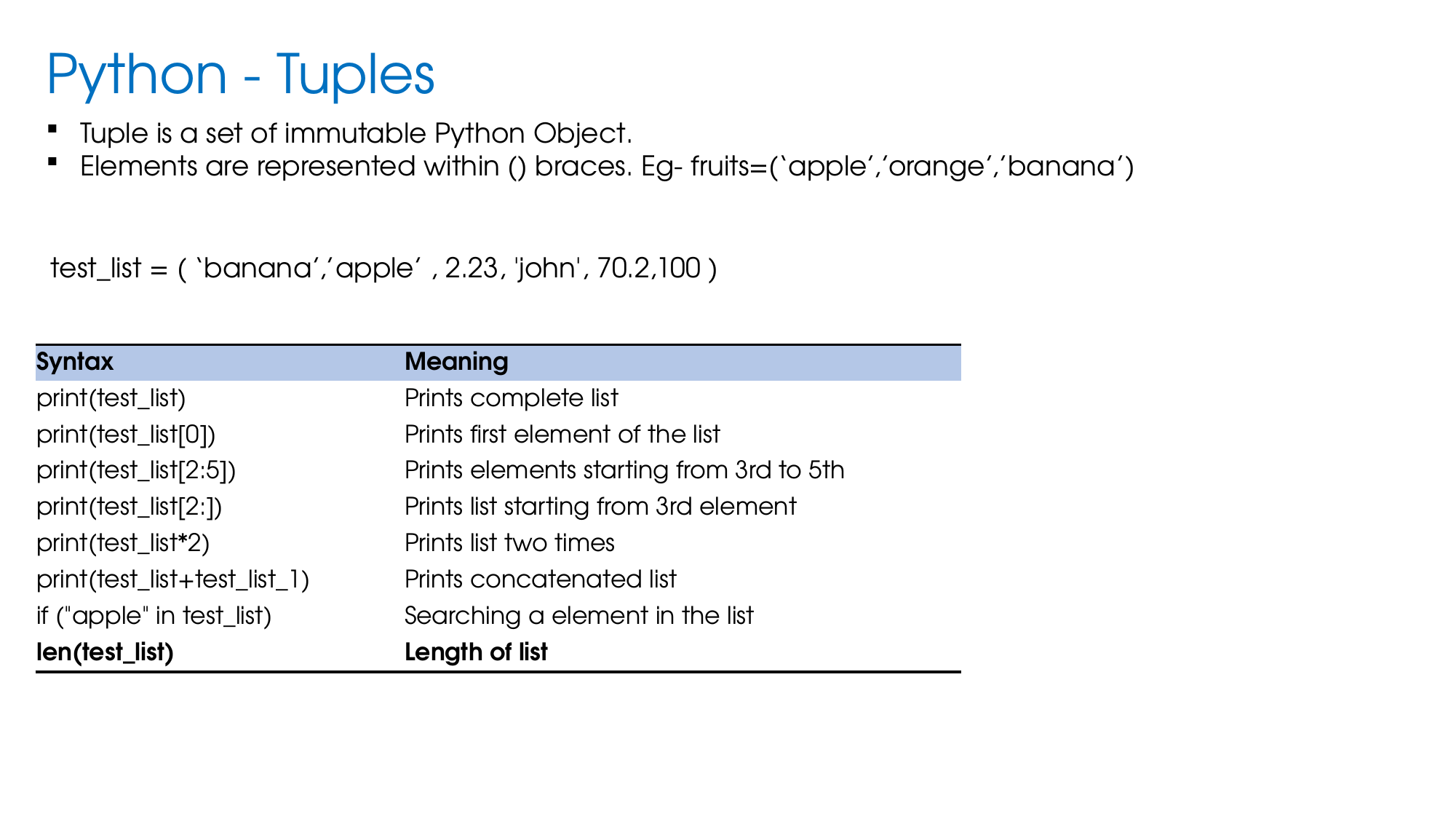

Python - Tuples
Tuple is a set of immutable Python Object.
Elements are represented within () braces. Eg- fruits=(‘apple’,’orange’,’banana’)
test_list = ( ‘banana’,’apple’ , 2.23, 'john', 70.2,100 )
| Syntax | Meaning |
| --- | --- |
| print(test\_list) | Prints complete list |
| print(test\_list[0]) | Prints first element of the list |
| print(test\_list[2:5]) | Prints elements starting from 3rd to 5th |
| print(test\_list[2:]) | Prints list starting from 3rd element |
| print(test\_list\*2) | Prints list two times |
| print(test\_list+test\_list\_1) | Prints concatenated list |
| if ("apple" in test\_list) | Searching a element in the list |
| len(test\_list) | Length of list |